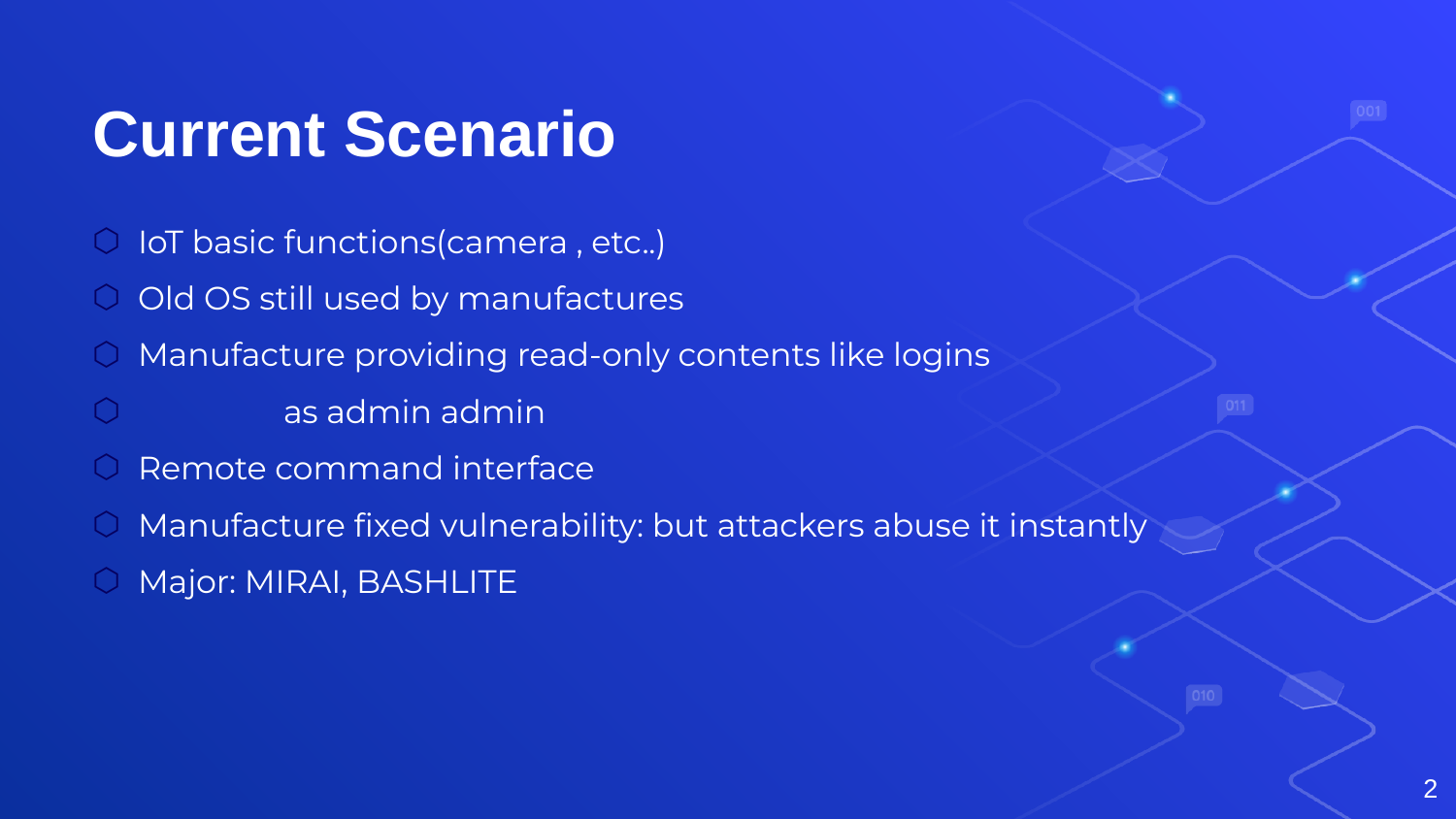

# Current Scenario
IoT basic functions(camera , etc..)
Old OS still used by manufactures
Manufacture providing read-only contents like logins
	as admin admin
Remote command interface
Manufacture fixed vulnerability: but attackers abuse it instantly
Major: MIRAI, BASHLITE

2